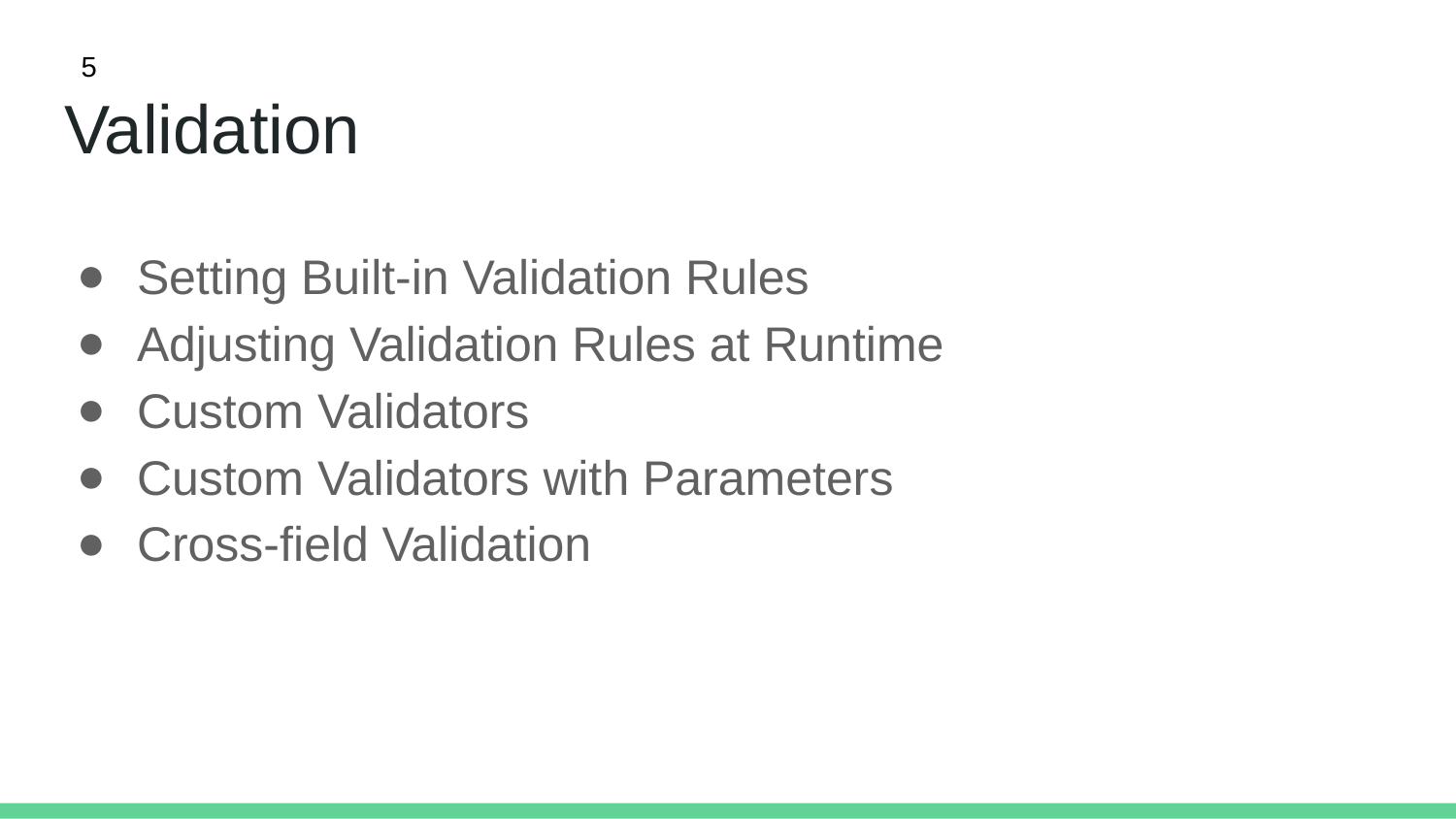

5
# Validation
Setting Built-in Validation Rules
Adjusting Validation Rules at Runtime
Custom Validators
Custom Validators with Parameters
Cross-field Validation